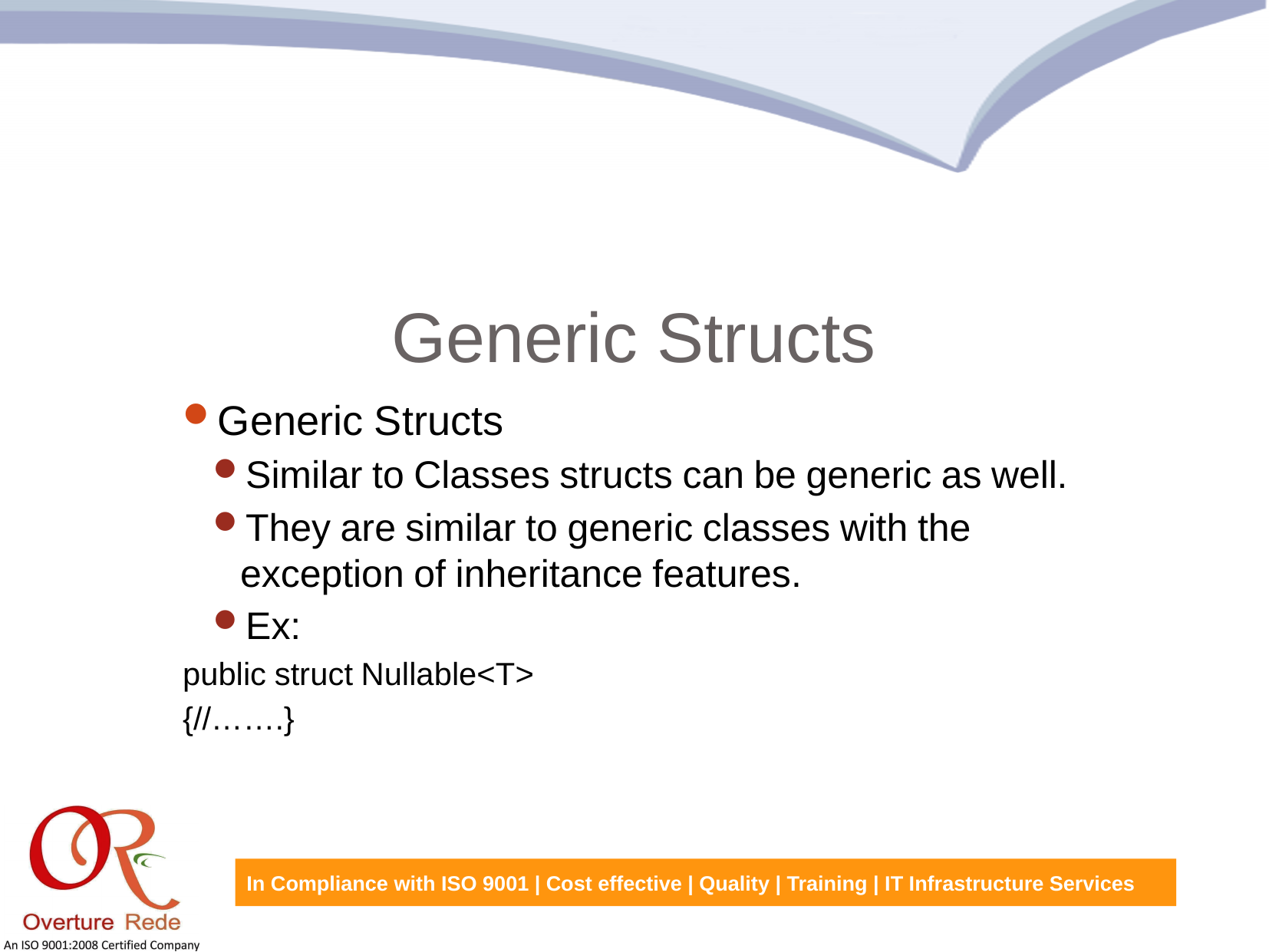

Generic Structs
Generic Structs
Similar to Classes structs can be generic as well.
They are similar to generic classes with the exception of inheritance features.
Ex:
public struct Nullable<T>
{//…….}